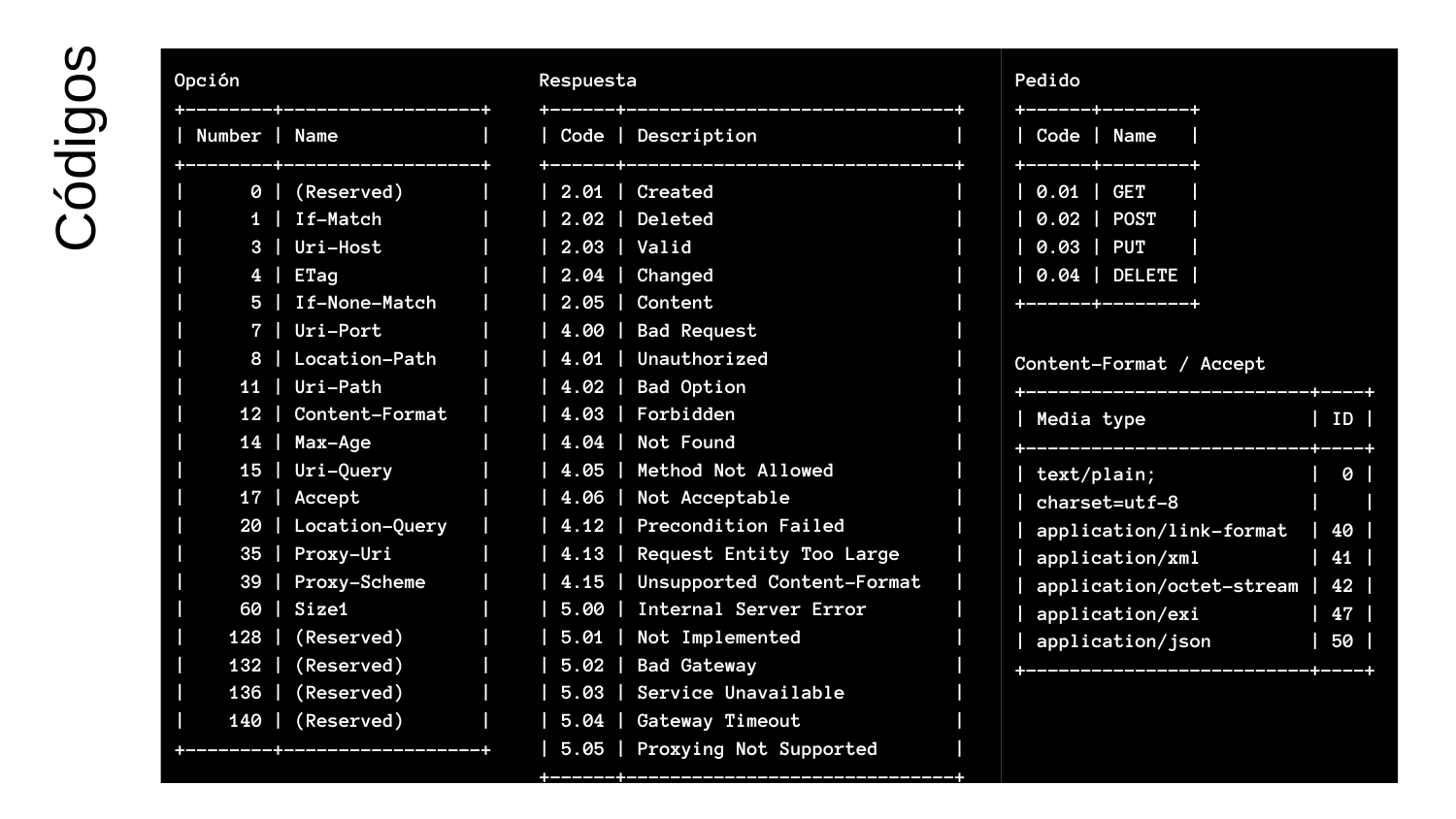

Opción
+--------+------------------+
| Number | Name             |
+--------+------------------+
|      0 | (Reserved)       |
|      1 | If-Match         |
|      3 | Uri-Host         |
|      4 | ETag             |
|      5 | If-None-Match    |
|      7 | Uri-Port         |
|      8 | Location-Path    |
|     11 | Uri-Path         |
|     12 | Content-Format   |
|     14 | Max-Age          |
|     15 | Uri-Query        |
|     17 | Accept           |
|     20 | Location-Query   |
|     35 | Proxy-Uri        |
|     39 | Proxy-Scheme     |
|     60 | Size1            |
|    128 | (Reserved)       |
|    132 | (Reserved)       |
|    136 | (Reserved)       |
|    140 | (Reserved)       |
+--------+------------------+
Respuesta
+------+------------------------------+
| Code | Description                  |
+------+------------------------------+
| 2.01 | Created                      |
| 2.02 | Deleted                      |
| 2.03 | Valid                        |
| 2.04 | Changed                      |
| 2.05 | Content                      |
| 4.00 | Bad Request                  |
| 4.01 | Unauthorized                 |
| 4.02 | Bad Option                   |
| 4.03 | Forbidden                    |
| 4.04 | Not Found                    |
| 4.05 | Method Not Allowed           |
| 4.06 | Not Acceptable               |
| 4.12 | Precondition Failed          |
| 4.13 | Request Entity Too Large     |
| 4.15 | Unsupported Content-Format   |
| 5.00 | Internal Server Error        |
| 5.01 | Not Implemented              |
| 5.02 | Bad Gateway                  |
| 5.03 | Service Unavailable          |
| 5.04 | Gateway Timeout              |
| 5.05 | Proxying Not Supported       |
+------+------------------------------+
Pedido
+------+--------+
| Code | Name   |
+------+--------+
| 0.01 | GET    |
| 0.02 | POST   |
| 0.03 | PUT    |
| 0.04 | DELETE |
+------+--------+
Content-Format / Accept
+--------------------------+----+
| Media type               | ID |
+--------------------------+----+
| text/plain;              |  0 |
| charset=utf-8            |    |
| application/link-format  | 40 |
| application/xml          | 41 |
| application/octet-stream | 42 |
| application/exi          | 47 |
| application/json         | 50 |
+--------------------------+----+
# Códigos